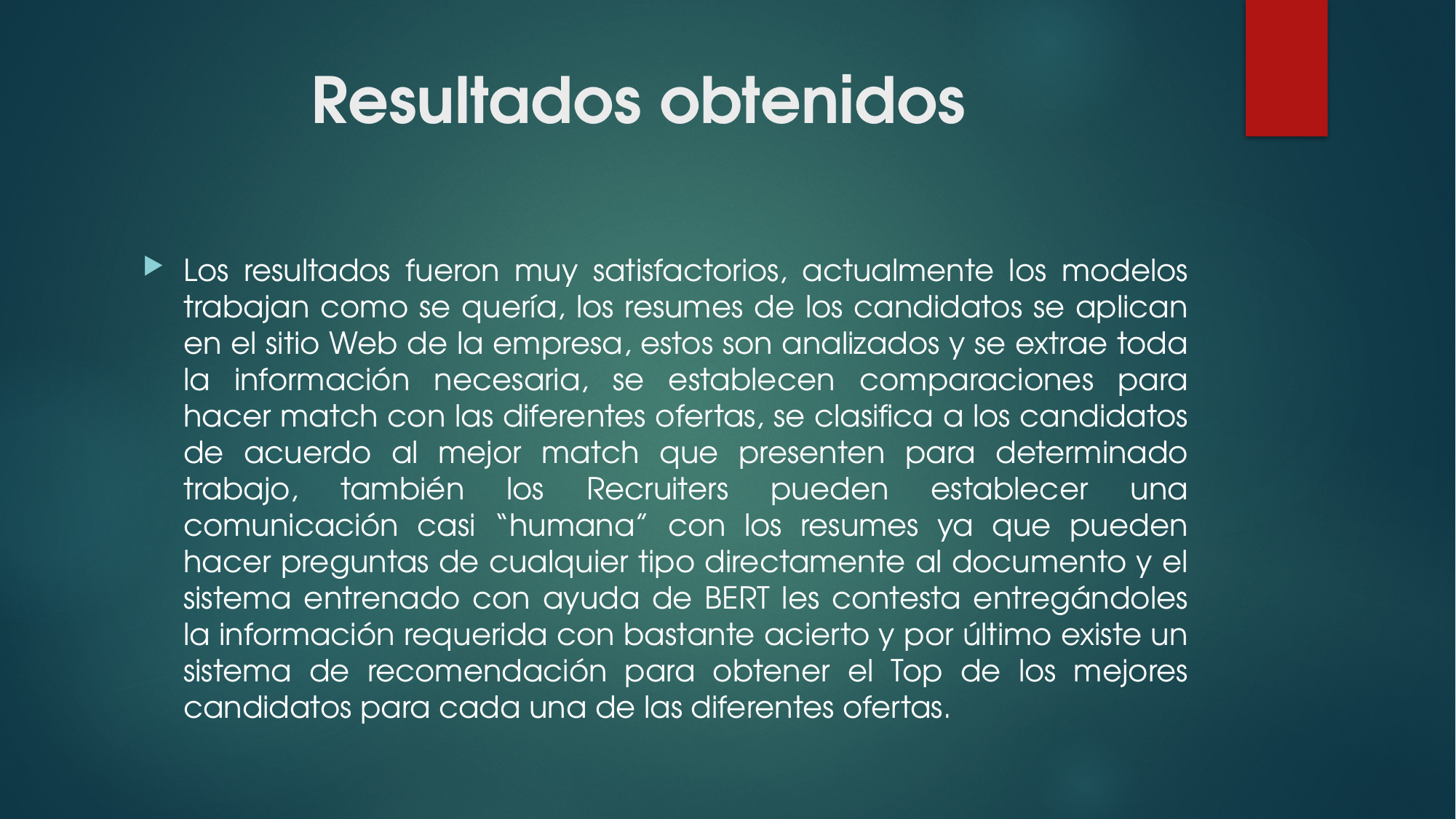

# Resultados obtenidos
Los resultados fueron muy satisfactorios, actualmente los modelos trabajan como se quería, los resumes de los candidatos se aplican en el sitio Web de la empresa, estos son analizados y se extrae toda la información necesaria, se establecen comparaciones para hacer match con las diferentes ofertas, se clasifica a los candidatos de acuerdo al mejor match que presenten para determinado trabajo, también los Recruiters pueden establecer una comunicación casi “humana” con los resumes ya que pueden hacer preguntas de cualquier tipo directamente al documento y el sistema entrenado con ayuda de BERT les contesta entregándoles la información requerida con bastante acierto y por último existe un sistema de recomendación para obtener el Top de los mejores candidatos para cada una de las diferentes ofertas.